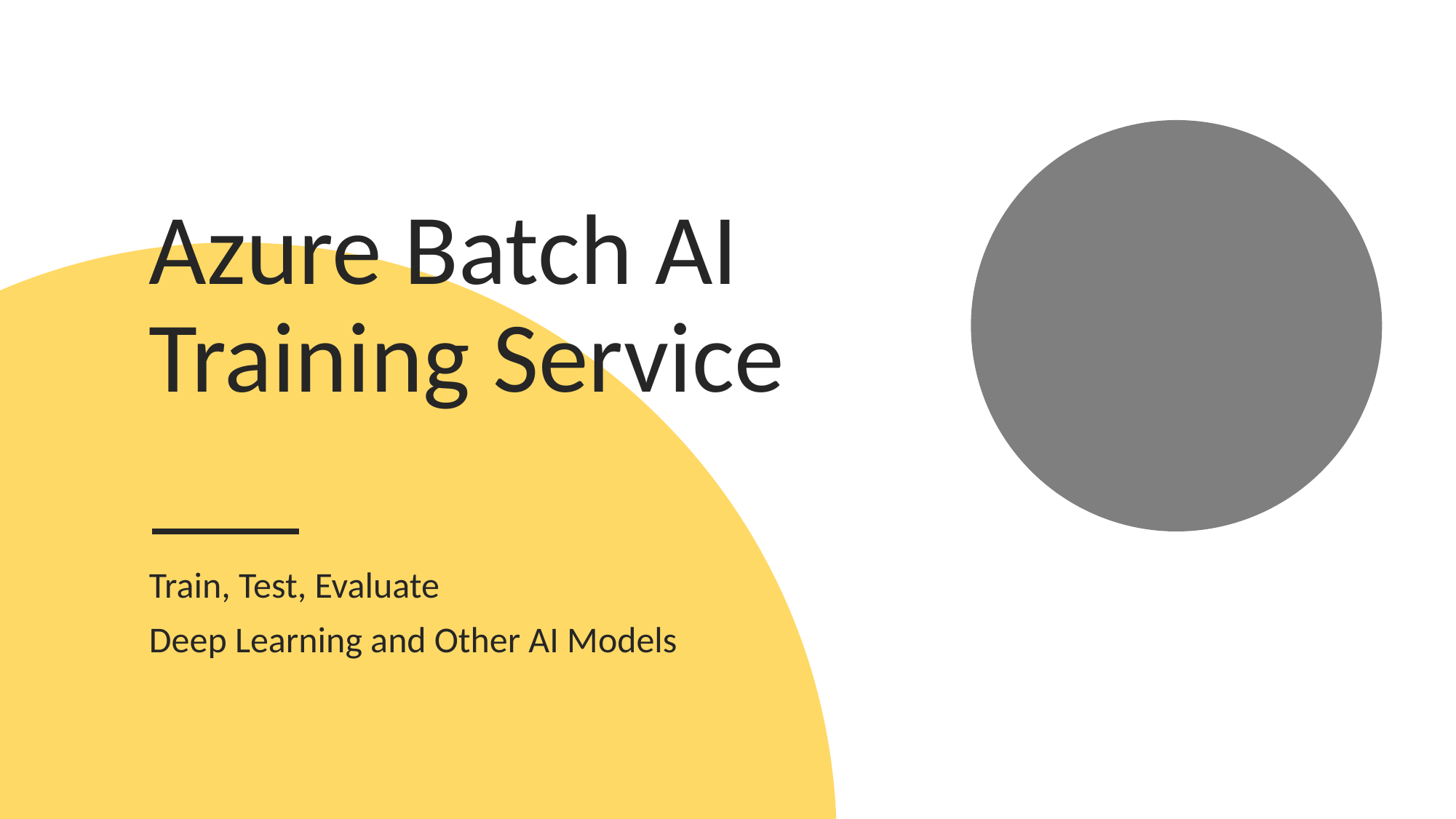

# Azure Batch AI Training Service

Train, Test, Evaluate
Deep Learning and Other AI Models